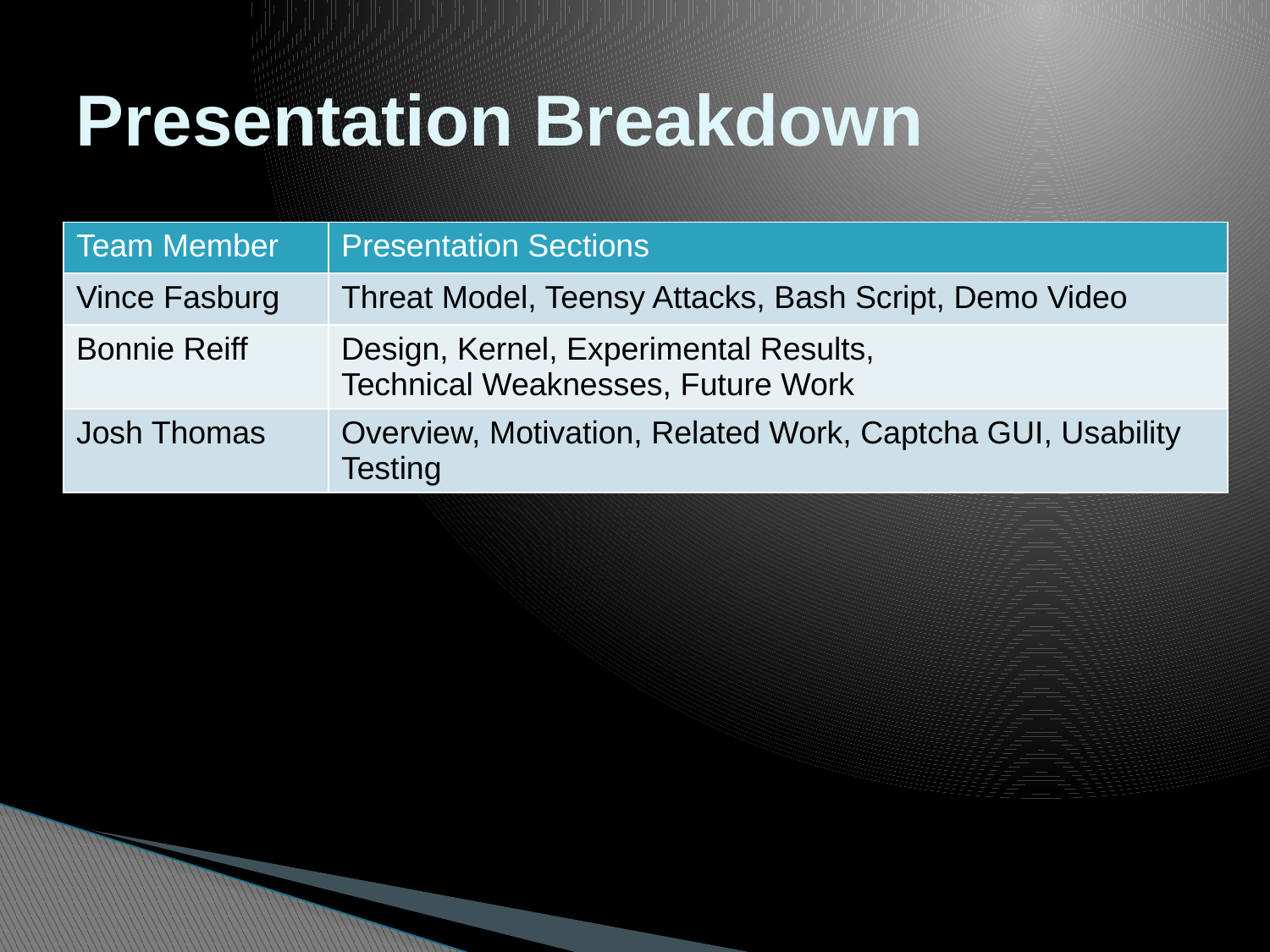

# Presentation Breakdown
| Team Member | Presentation Sections |
| --- | --- |
| Vince Fasburg | Threat Model, Teensy Attacks, Bash Script, Demo Video |
| Bonnie Reiff | Design, Kernel, Experimental Results, Technical Weaknesses, Future Work |
| Josh Thomas | Overview, Motivation, Related Work, Captcha GUI, Usability Testing |